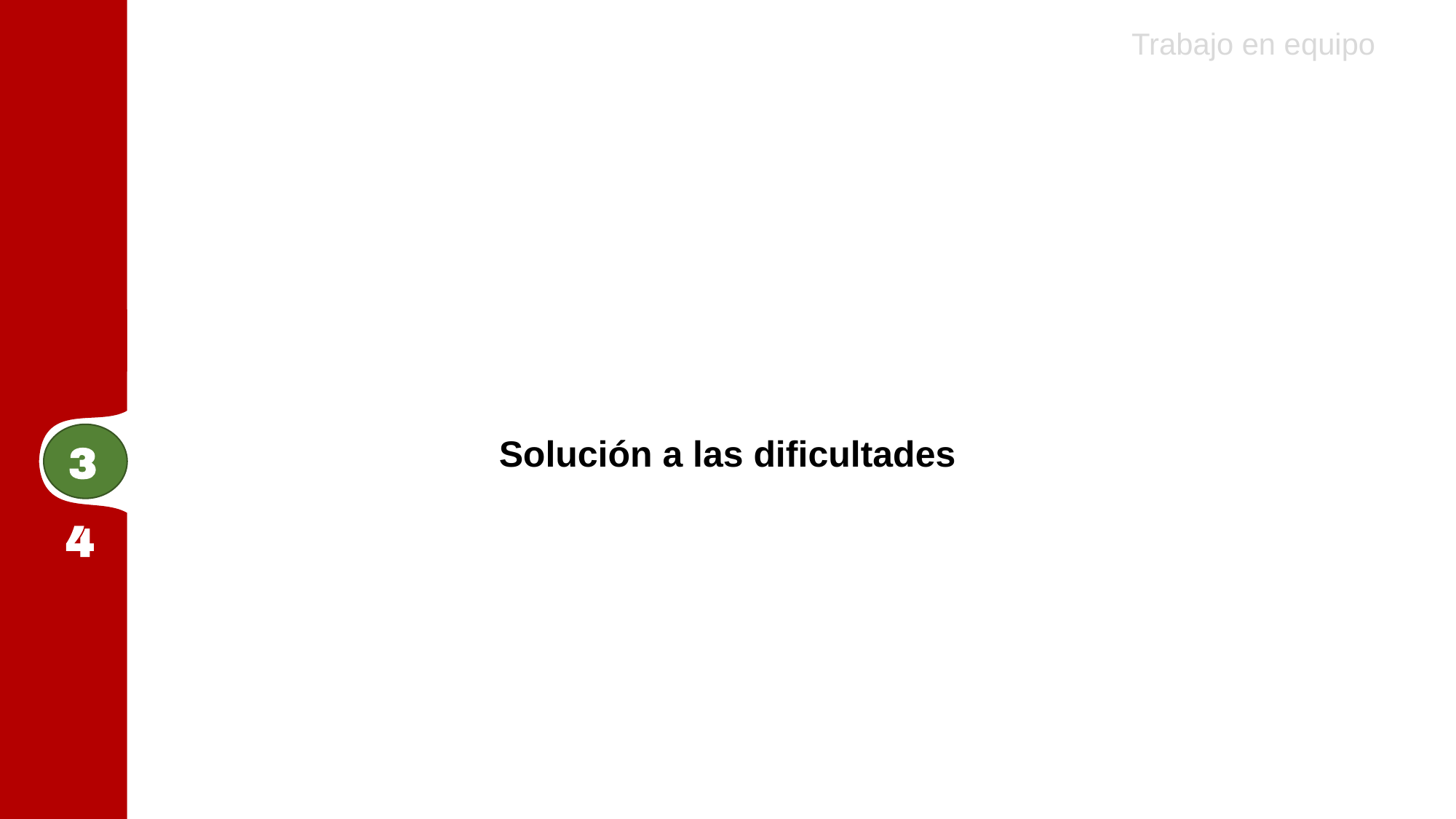

Trabajo en equipo

3
Solución a las dificultades
4